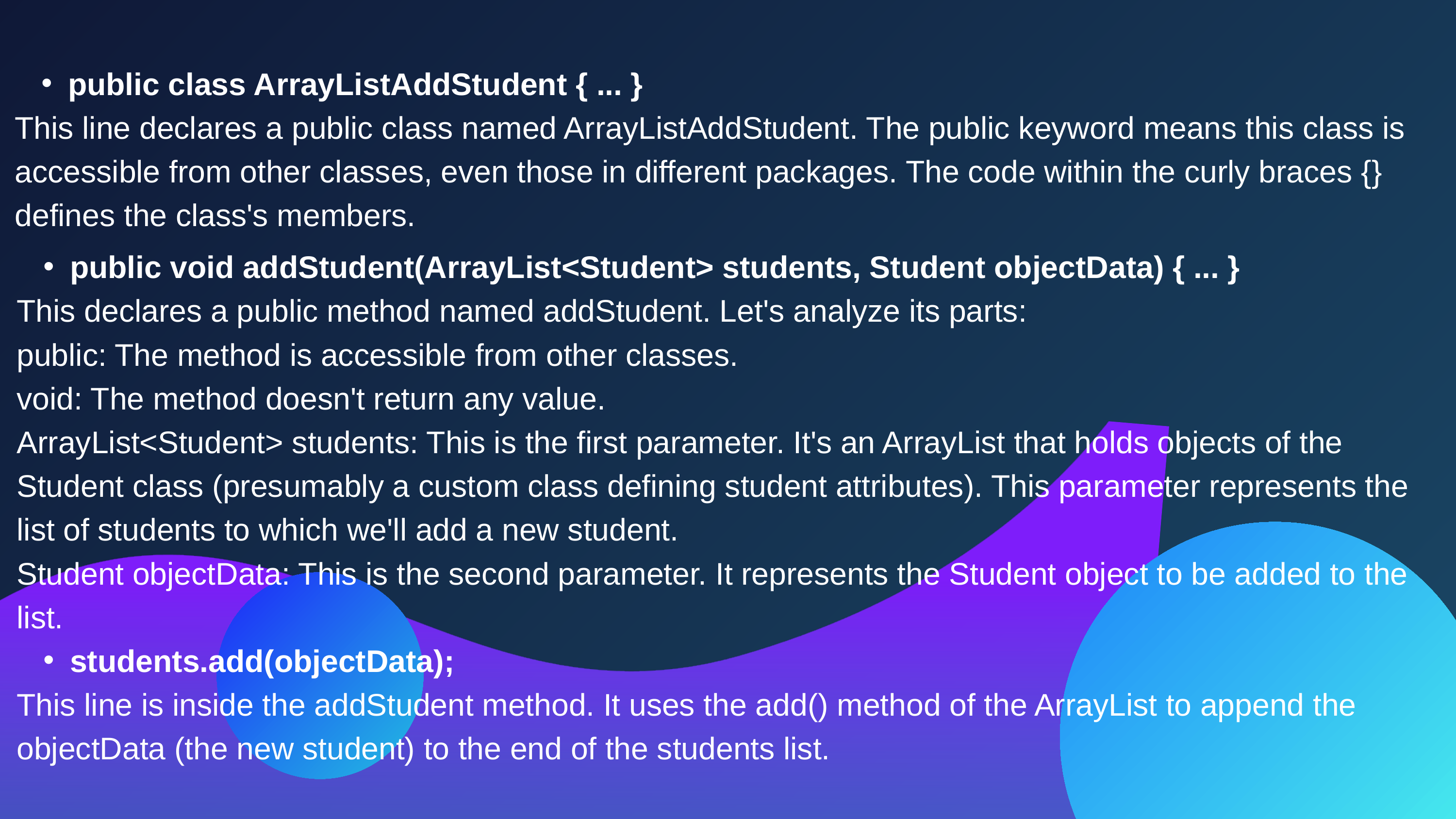

public class ArrayListAddStudent { ... }
This line declares a public class named ArrayListAddStudent. The public keyword means this class is accessible from other classes, even those in different packages. The code within the curly braces {} defines the class's members.
public void addStudent(ArrayList<Student> students, Student objectData) { ... }
This declares a public method named addStudent. Let's analyze its parts:
public: The method is accessible from other classes.
void: The method doesn't return any value.
ArrayList<Student> students: This is the first parameter. It's an ArrayList that holds objects of the Student class (presumably a custom class defining student attributes). This parameter represents the list of students to which we'll add a new student.
Student objectData: This is the second parameter. It represents the Student object to be added to the list.
students.add(objectData);
This line is inside the addStudent method. It uses the add() method of the ArrayList to append the objectData (the new student) to the end of the students list.